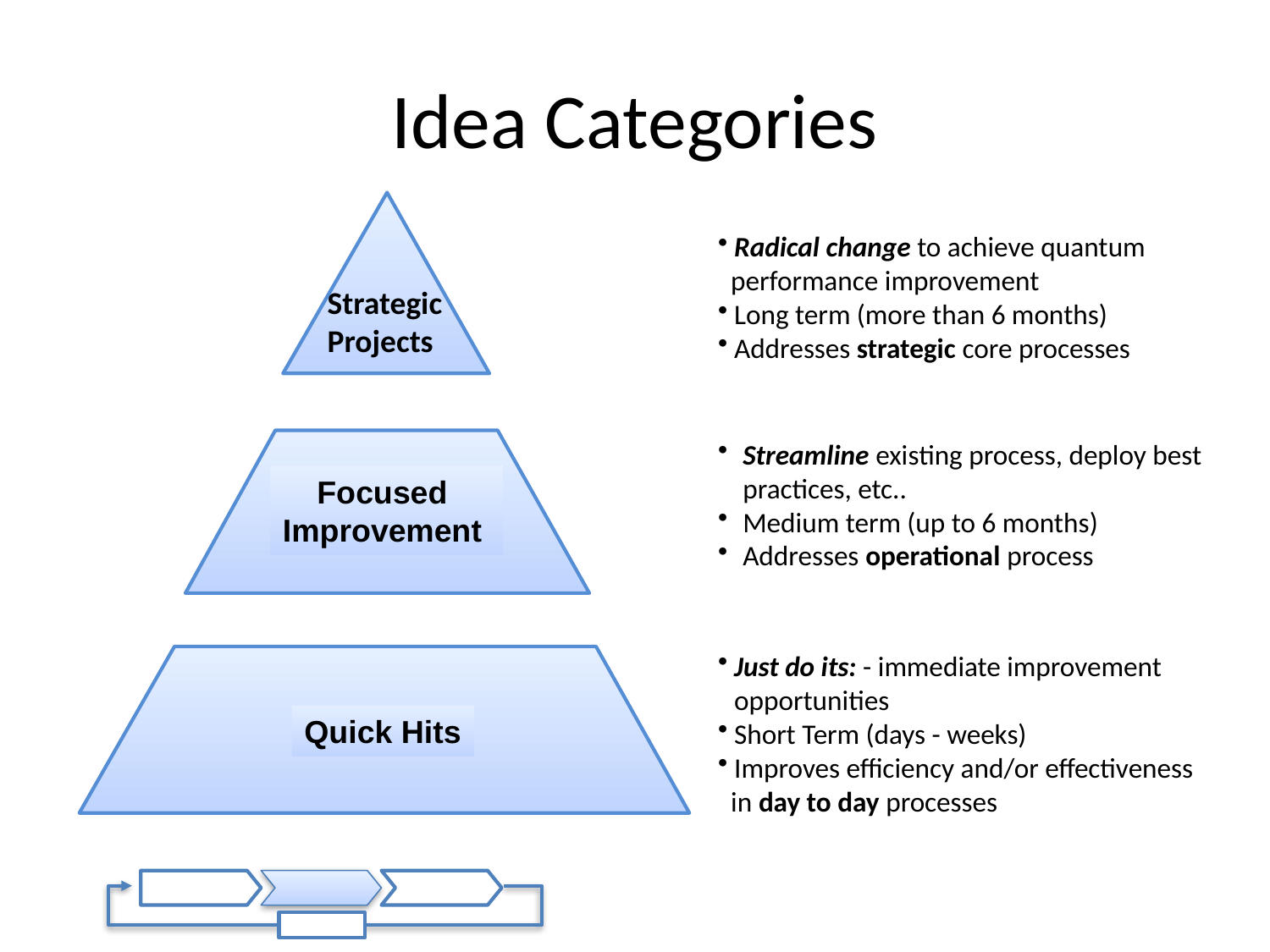

# Idea Categories

Strategic
Projects

Focused
Improvement

Quick Hits
Radical change to achieve quantum
  performance improvement
Long term (more than 6 months)
Addresses strategic core processes
Streamline existing process, deploy best practices, etc..
Medium term (up to 6 months)
Addresses operational process
Just do its: - immediate improvement opportunities
Short Term (days - weeks)
Improves efficiency and/or effectiveness
  in day to day processes